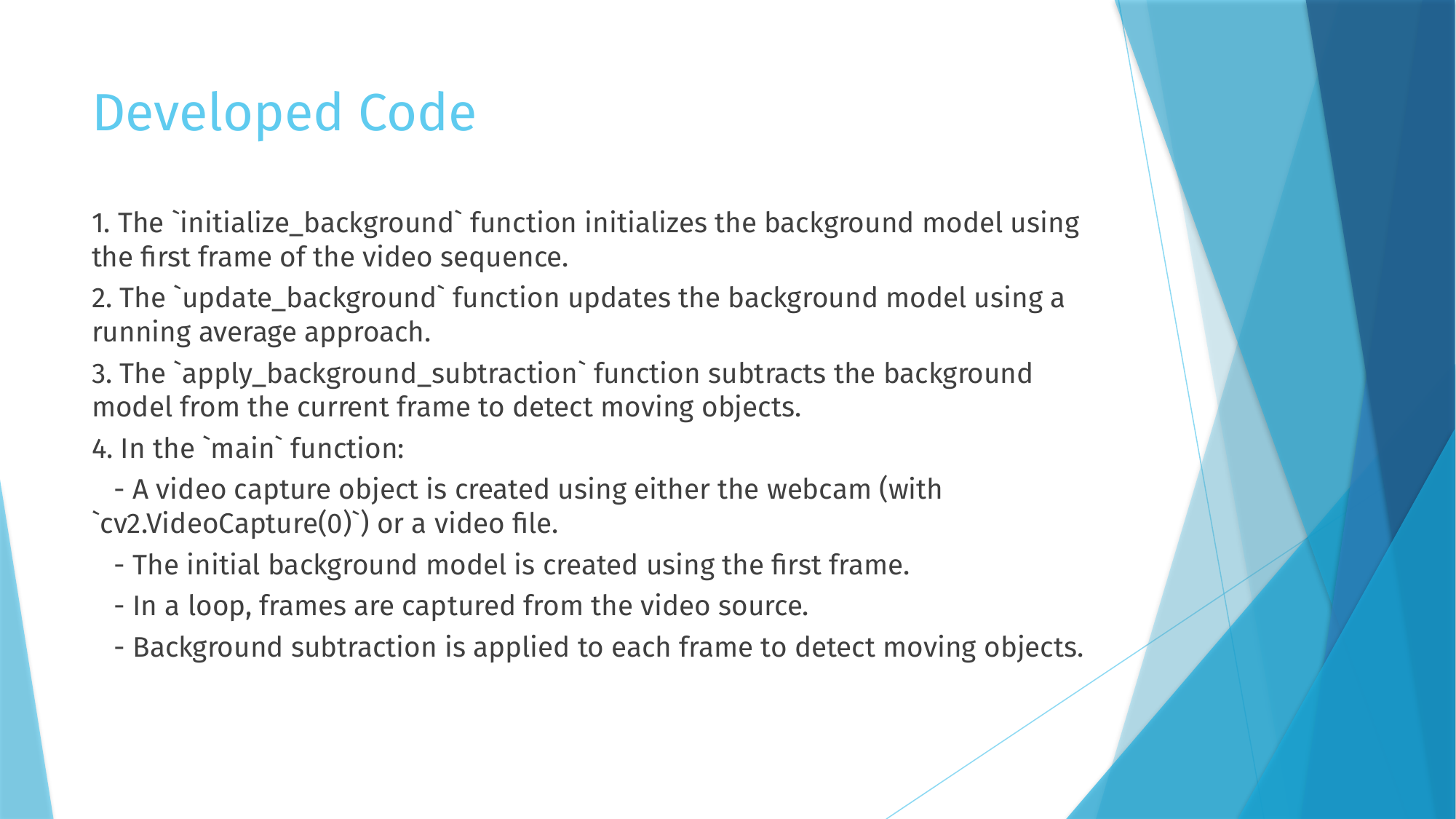

# Developed Code

1. The `initialize_background` function initializes the background model using the first frame of the video sequence.
2. The `update_background` function updates the background model using a running average approach.
3. The `apply_background_subtraction` function subtracts the background model from the current frame to detect moving objects.
4. In the `main` function:
   - A video capture object is created using either the webcam (with `cv2.VideoCapture(0)`) or a video file.
   - The initial background model is created using the first frame.
   - In a loop, frames are captured from the video source.
   - Background subtraction is applied to each frame to detect moving objects.